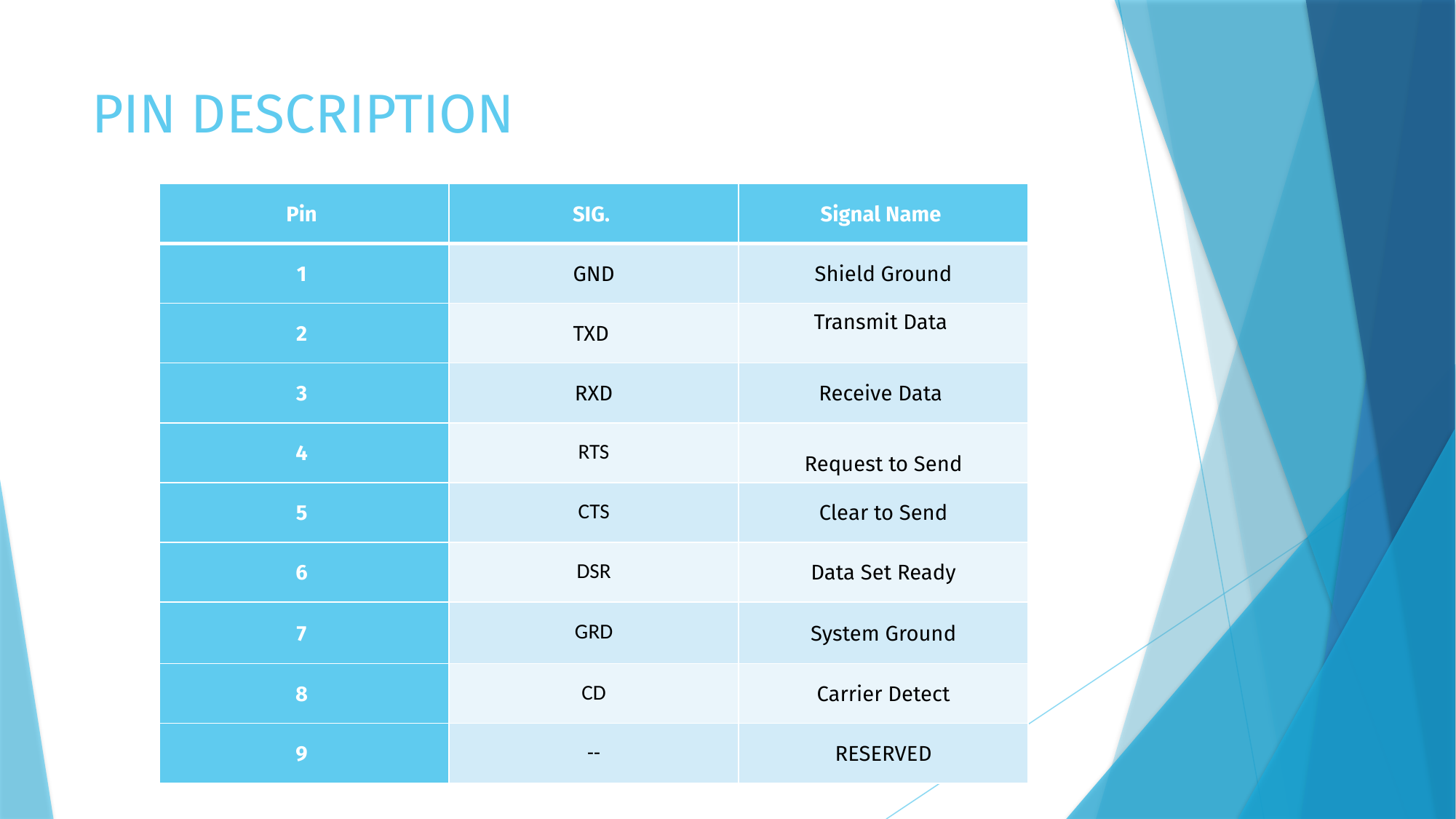

# PIN DESCRIPTION
| Pin | SIG. | Signal Name |
| --- | --- | --- |
| 1 | GND | Shield Ground |
| 2 | TXD | Transmit Data |
| 3 | RXD | Receive Data |
| 4 | RTS | Request to Send |
| 5 | CTS | Clear to Send |
| 6 | DSR | Data Set Ready |
| 7 | GRD | System Ground |
| 8 | CD | Carrier Detect |
| 9 | -- | RESERVED |